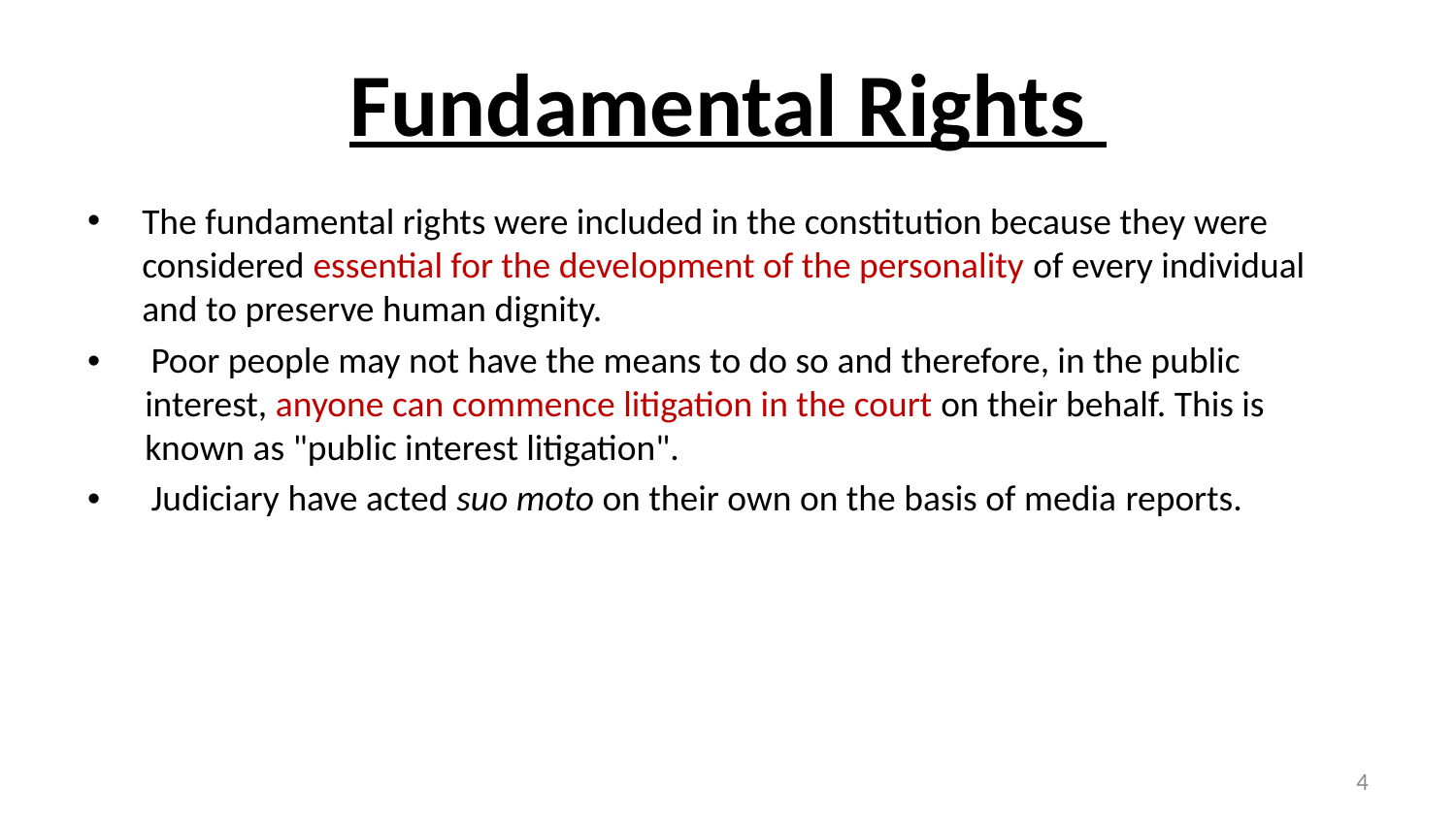

# Fundamental Rights
The fundamental rights were included in the constitution because they were considered essential for the development of the personality of every individual and to preserve human dignity.
•     Poor people may not have the means to do so and therefore, in the public interest, anyone can commence litigation in the court on their behalf. This is known as "public interest litigation".
•     Judiciary have acted suo moto on their own on the basis of media reports.
4